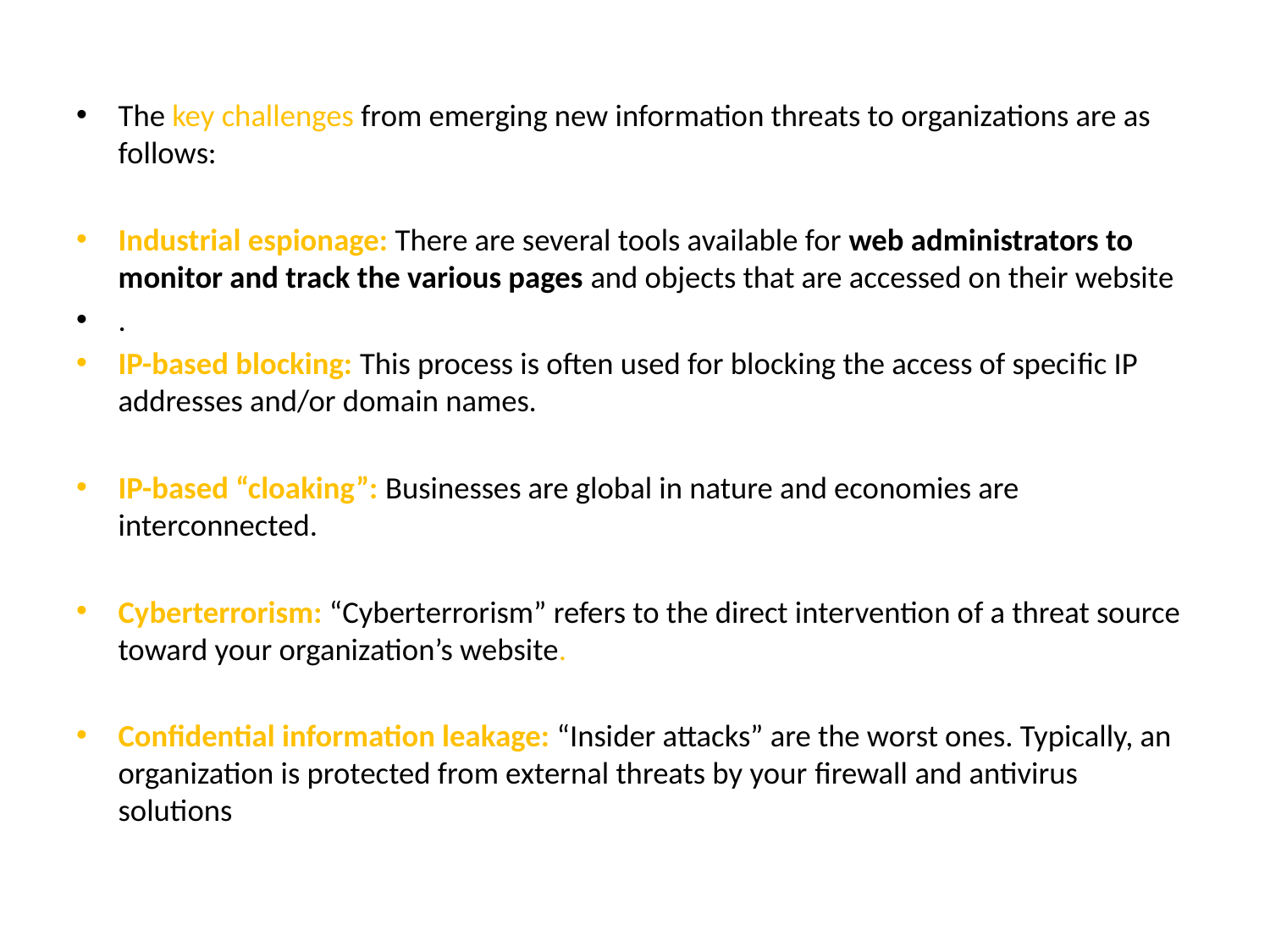

The key challenges from emerging new information threats to organizations are as follows:

Industrial espionage: There are several tools available for web administrators to monitor and track the various pages and objects that are accessed on their website
.
IP-based blocking: This process is often used for blocking the access of speciﬁc IP addresses and/or domain names.

IP-based “cloaking”: Businesses are global in nature and economies are interconnected.

Cyberterrorism: “Cyberterrorism” refers to the direct intervention of a threat source toward your organization’s website.

Conﬁdential information leakage: “Insider attacks” are the worst ones. Typically, an organization is protected from external threats by your ﬁrewall and antivirus solutions